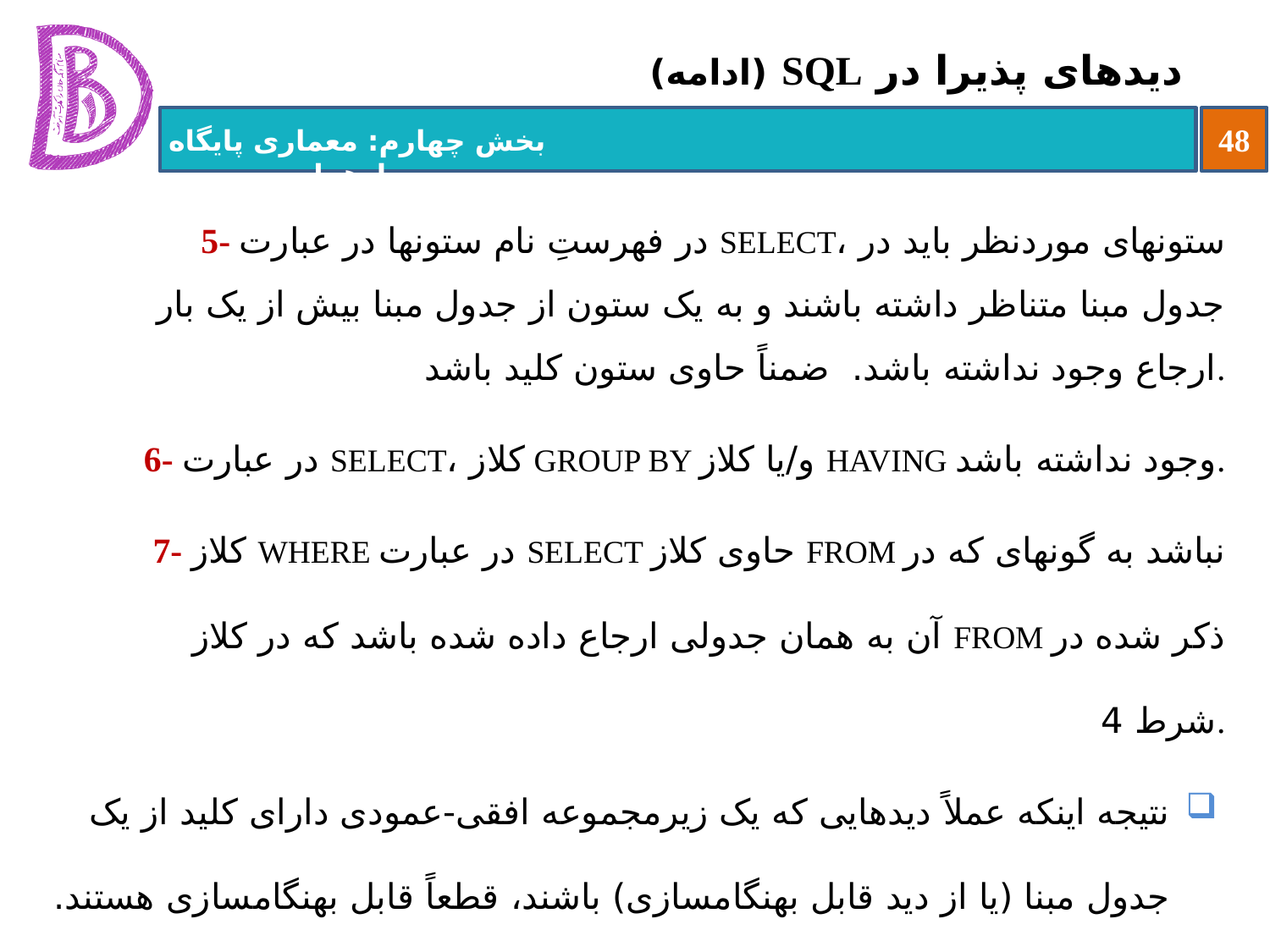

# دیدهای پذیرا در SQL (ادامه)
5- در فهرستِ نام ستون‏ها در عبارت SELECT، ستون‏های موردنظر باید در جدول مبنا متناظر داشته باشند و به یک ستون از جدول مبنا بیش از یک بار ارجاع وجود نداشته باشد.  ضمناً حاوی ستون کلید باشد.
6- در عبارت SELECT، کلاز GROUP BY و/یا کلاز HAVING وجود نداشته باشد.
7- کلاز WHERE در عبارت SELECT حاوی کلاز FROM نباشد به گونه‏ای که در آن به همان جدولی ارجاع داده شده باشد که در کلاز FROM ذکر شده در شرط 4.
نتیجه اینکه عملاً دیدهایی که یک زیرمجموعه افقی-عمودی دارای کلید از یک جدول مبنا (یا از دید قابل بهنگام‏سازی) باشند، قطعاً قابل بهنگام‏سازی هستند.
     [توجه: به شرط رعایت محدودیت‏های جامعیتی مانند یکتایی کلید و هیچمقدارناپذیری]